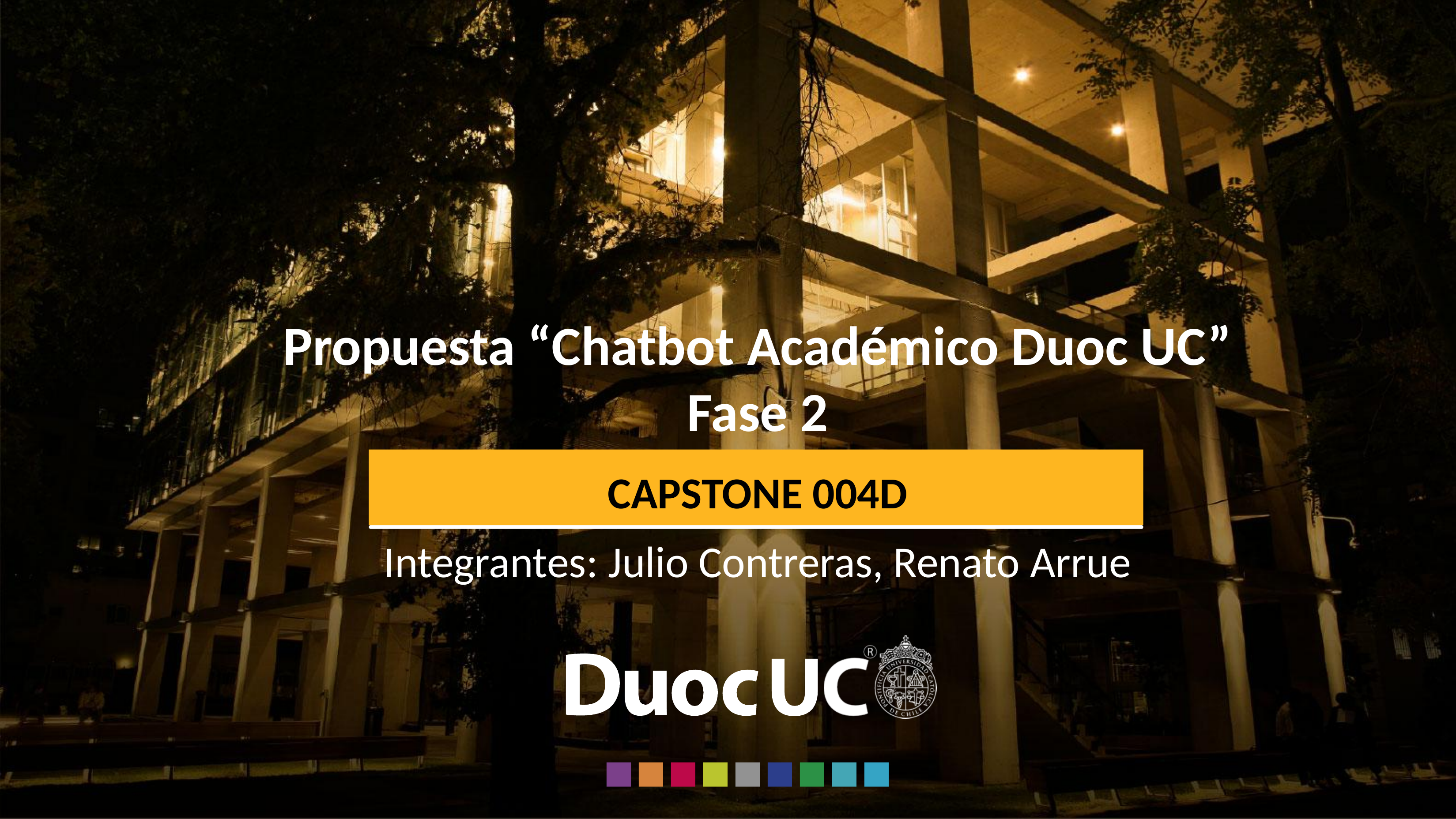

Propuesta “Chatbot Académico Duoc UC”
Fase 2
CAPSTONE 004D
Integrantes: Julio Contreras, Renato Arrue